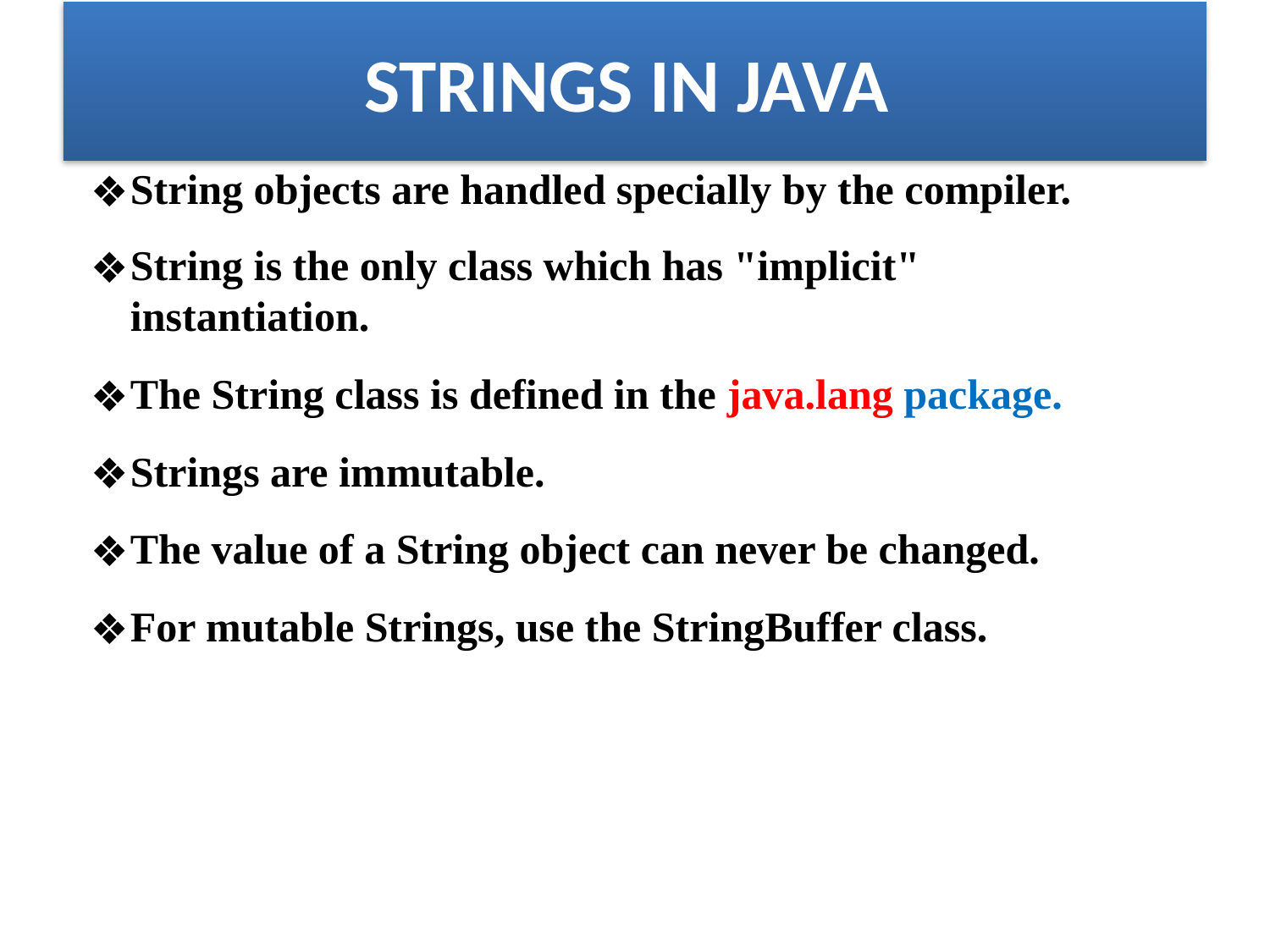

STRINGS IN JAVA
String objects are handled specially by the compiler.
String is the only class which has "implicit" instantiation.
The String class is defined in the java.lang package.
Strings are immutable.
The value of a String object can never be changed.
For mutable Strings, use the StringBuffer class.

Prof. M.A.Thorat